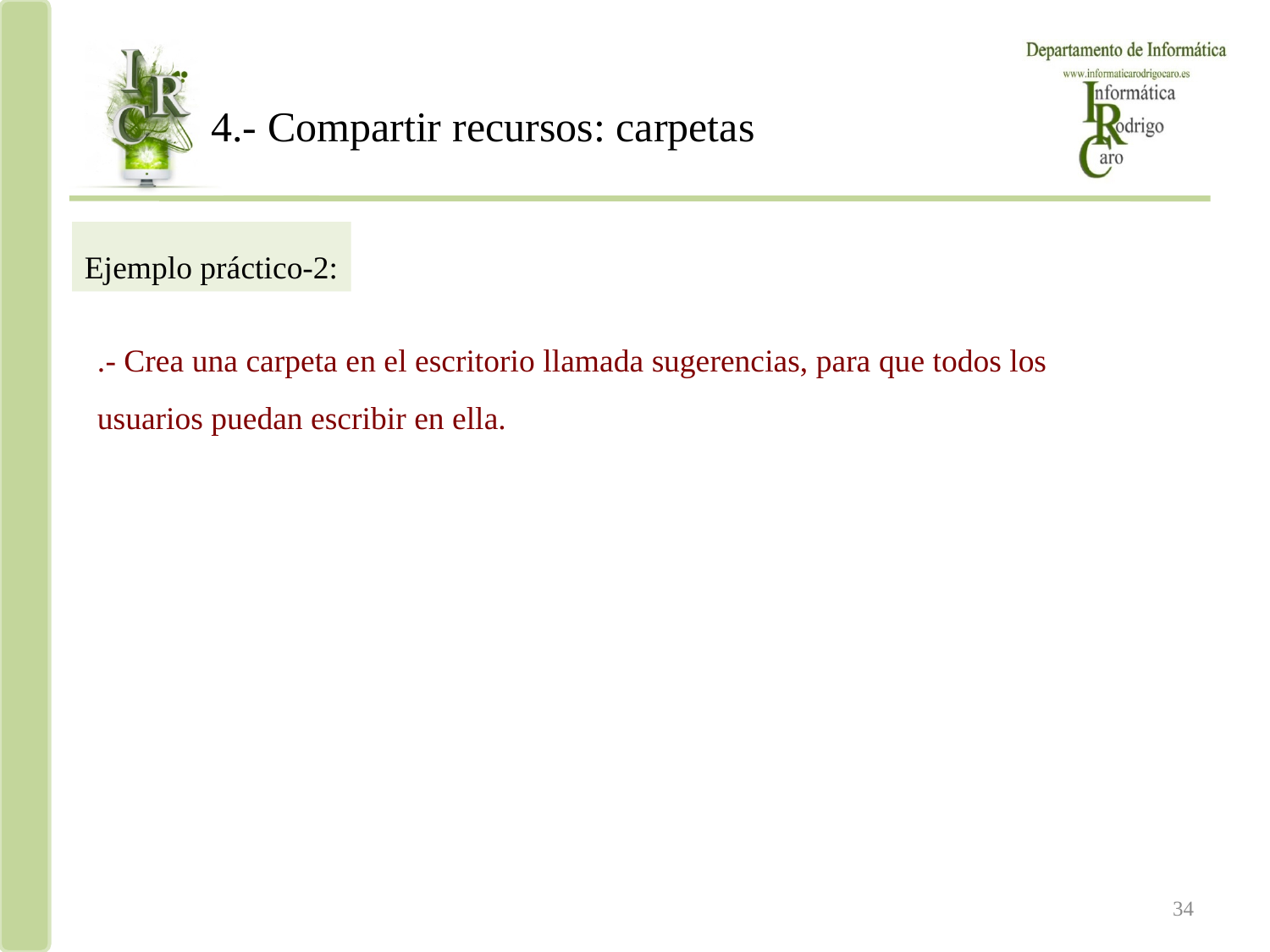

4.- Compartir recursos: carpetas
Ejemplo práctico-2:
.- Crea una carpeta en el escritorio llamada sugerencias, para que todos los usuarios puedan escribir en ella.
Manuel Domínguez Tienda
34
34